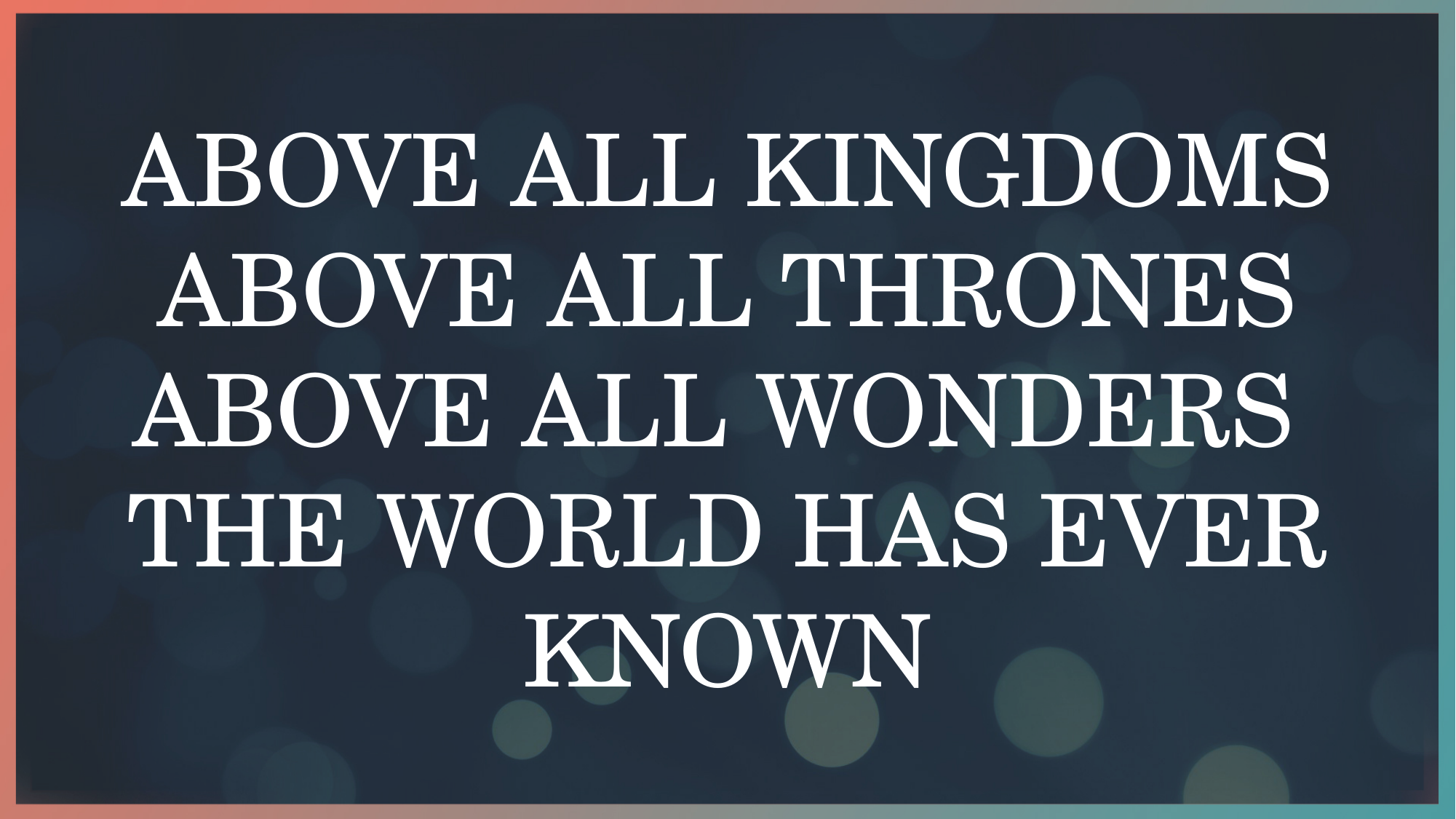

ABOVE ALL KINGDOMS
ABOVE ALL THRONES
ABOVE ALL WONDERS
THE WORLD HAS EVER KNOWN